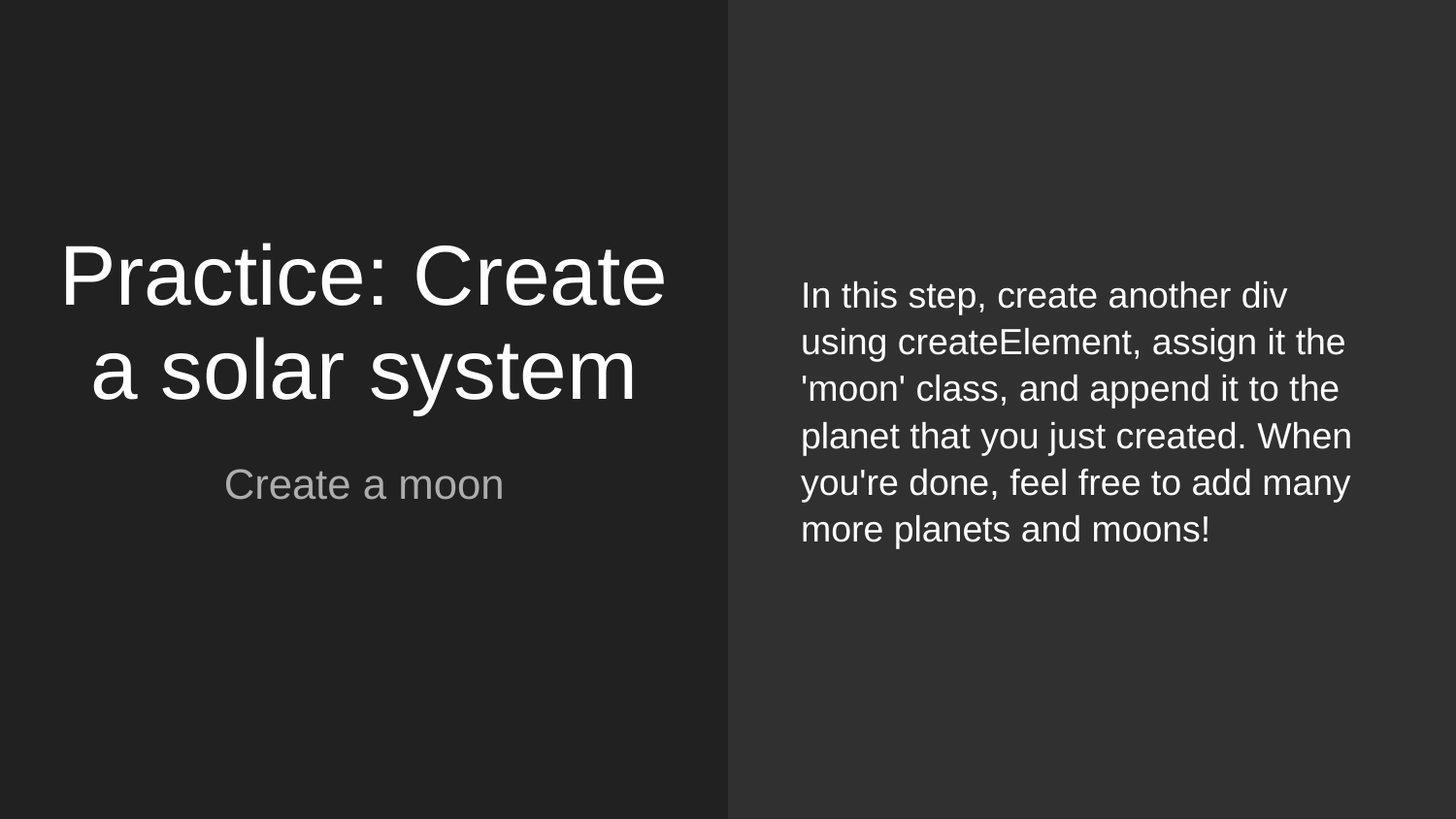

In this step, create another div using createElement, assign it the 'moon' class, and append it to the planet that you just created. When you're done, feel free to add many more planets and moons!
# Practice: Create a solar system
Create a moon